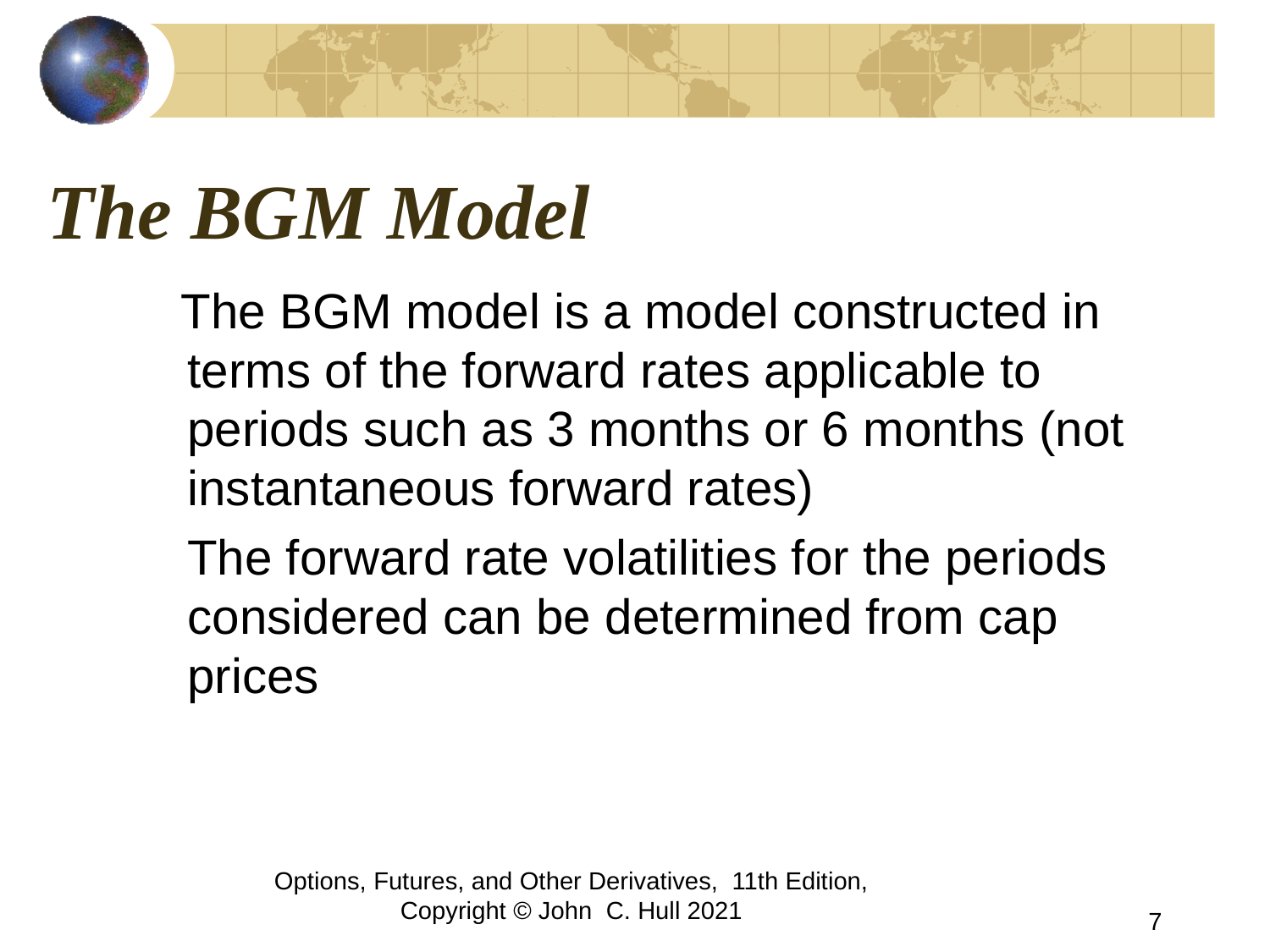

# The BGM Model
   The BGM model is a model constructed in terms of the forward rates applicable to  periods such as 3 months or 6 months (not instantaneous forward rates)
	The forward rate volatilities for the periods considered can be determined from cap prices
Options, Futures, and Other Derivatives,  11th Edition, Copyright © John  C. Hull 2021
7